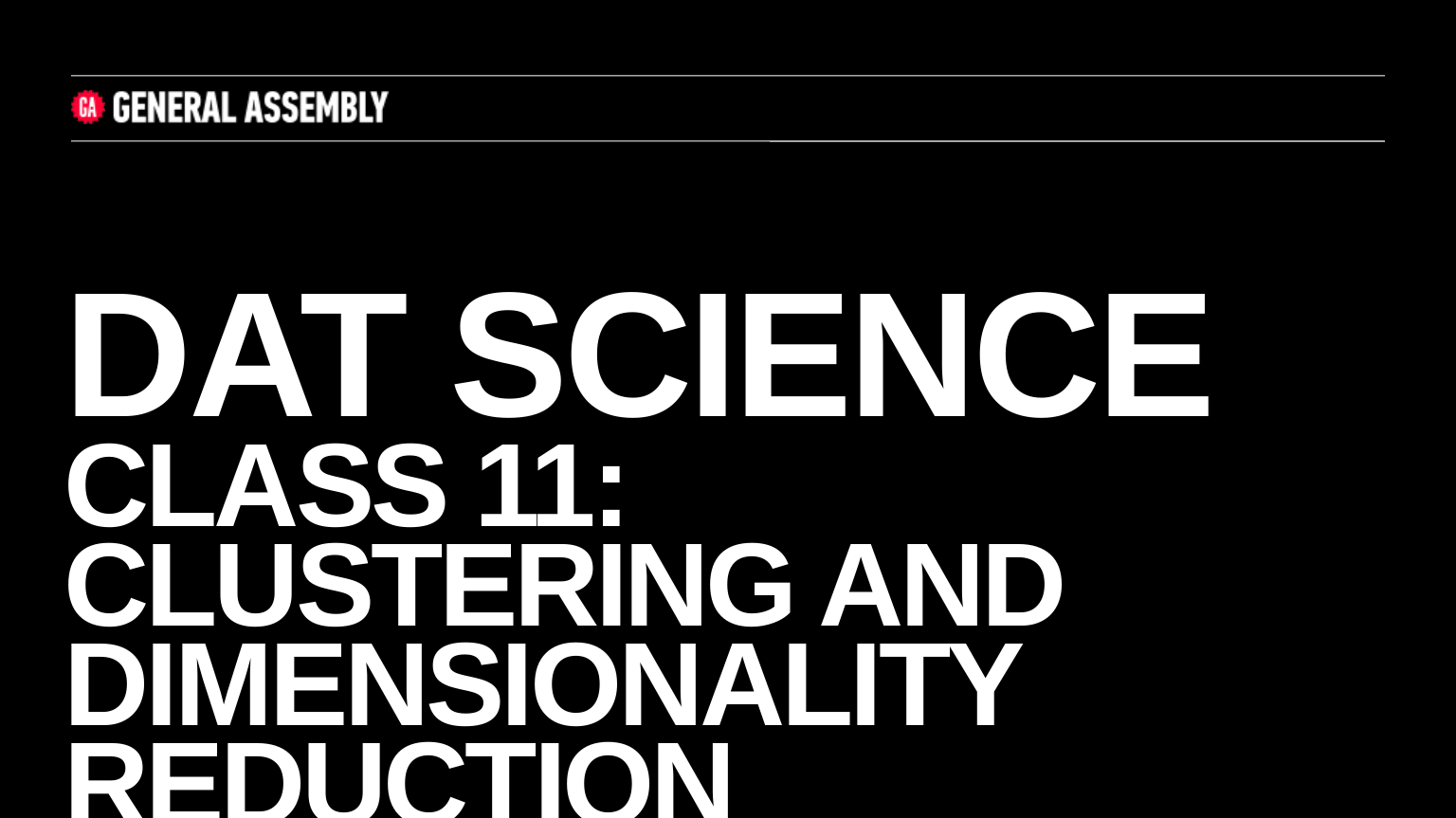

# DAT SCIENCE Class 11:  clustering and dimensionality reduction